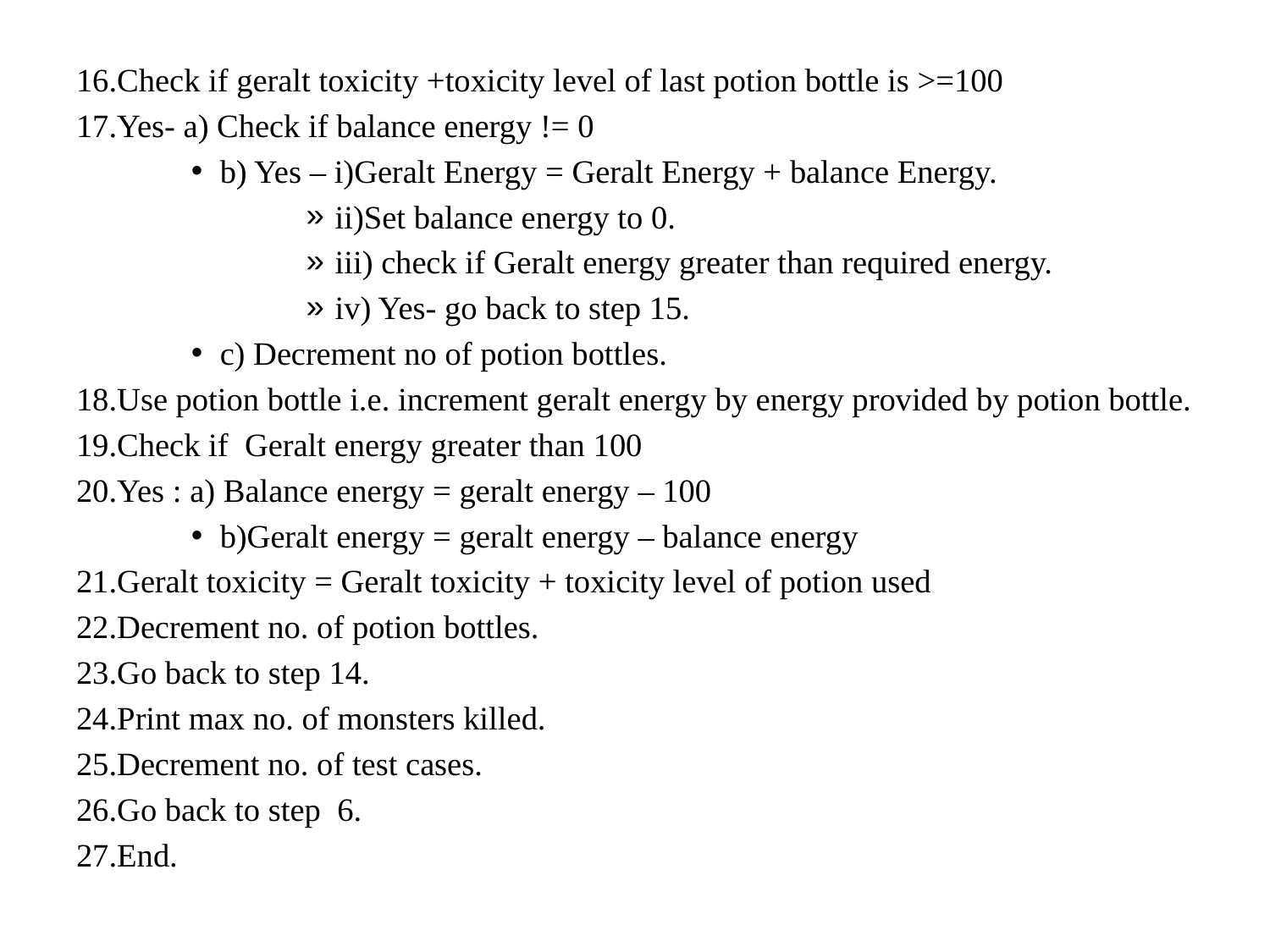

16.Check if geralt toxicity +toxicity level of last potion bottle is >=100
17.Yes- a) Check if balance energy != 0
b) Yes – i)Geralt Energy = Geralt Energy + balance Energy.
ii)Set balance energy to 0.
iii) check if Geralt energy greater than required energy.
iv) Yes- go back to step 15.
c) Decrement no of potion bottles.
18.Use potion bottle i.e. increment geralt energy by energy provided by potion bottle.
19.Check if  Geralt energy greater than 100
20.Yes : a) Balance energy = geralt energy – 100
b)Geralt energy = geralt energy – balance energy
21.Geralt toxicity = Geralt toxicity + toxicity level of potion used
22.Decrement no. of potion bottles.
23.Go back to step 14.
24.Print max no. of monsters killed.
25.Decrement no. of test cases.
26.Go back to step  6.
27.End.